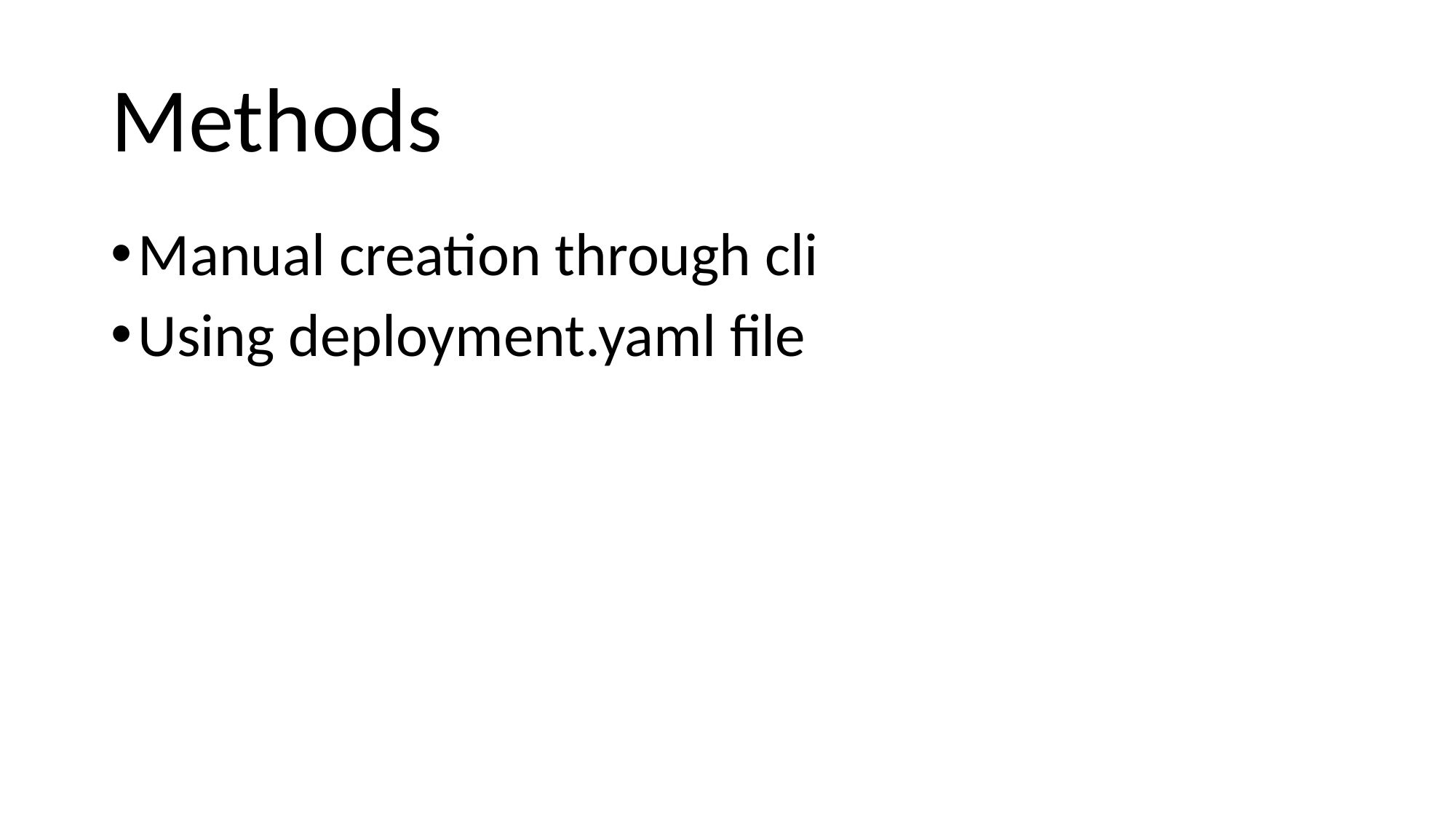

# Methods
Manual creation through cli
Using deployment.yaml file